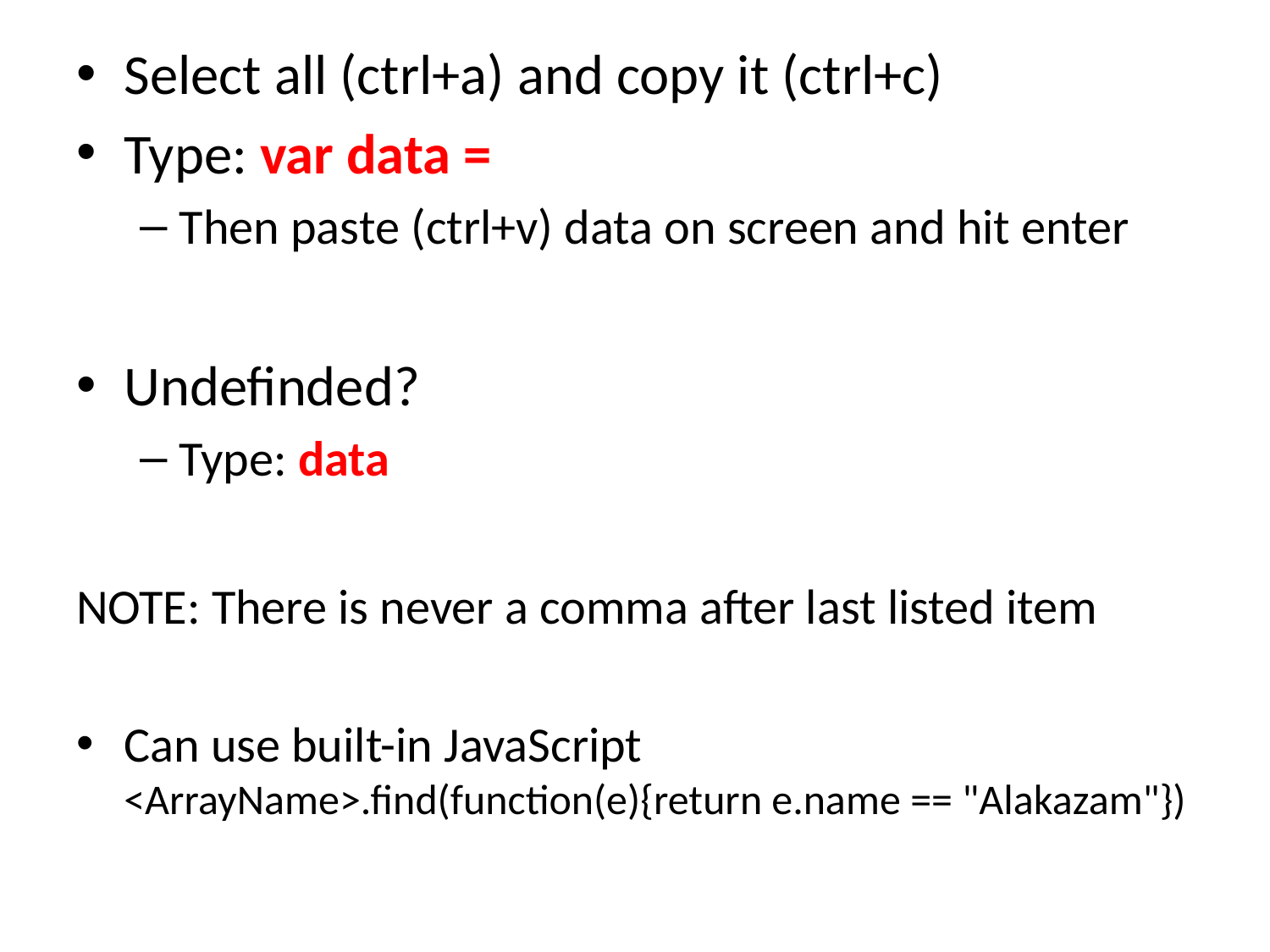

Select all (ctrl+a) and copy it (ctrl+c)
Type: var data =
Then paste (ctrl+v) data on screen and hit enter

Undefinded?
Type: data

NOTE: There is never a comma after last listed item

Can use built-in JavaScript
<ArrayName>.find(function(e){return e.name == "Alakazam"})